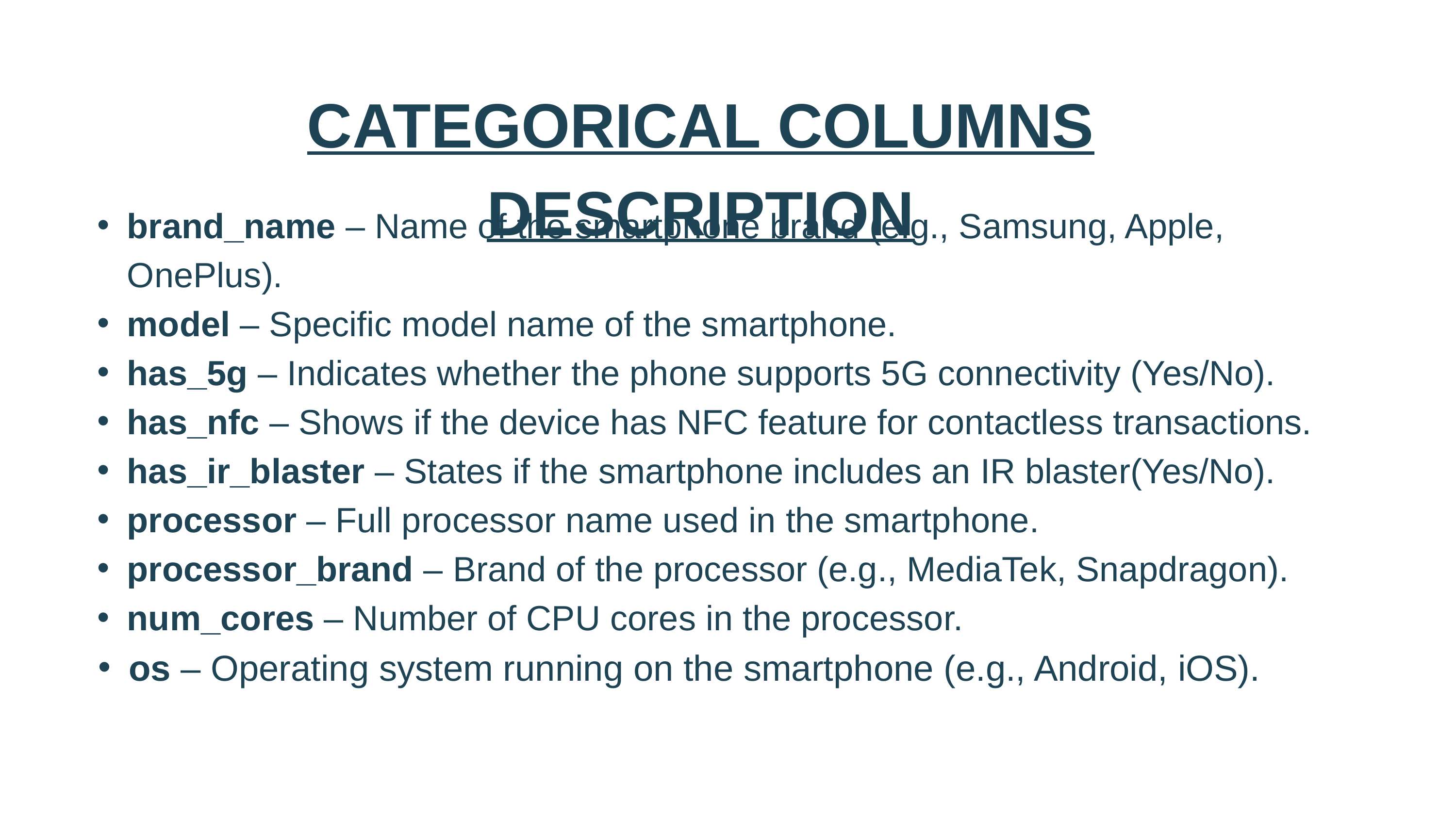

CATEGORICAL COLUMNS DESCRIPTION
brand_name – Name of the smartphone brand (e.g., Samsung, Apple,      OnePlus).
model – Specific model name of the smartphone.
has_5g – Indicates whether the phone supports 5G connectivity (Yes/No).
has_nfc – Shows if the device has NFC feature for contactless transactions.
has_ir_blaster – States if the smartphone includes an IR blaster(Yes/No).
processor – Full processor name used in the smartphone.
processor_brand – Brand of the processor (e.g., MediaTek, Snapdragon).
num_cores – Number of CPU cores in the processor.
os – Operating system running on the smartphone (e.g., Android, iOS).